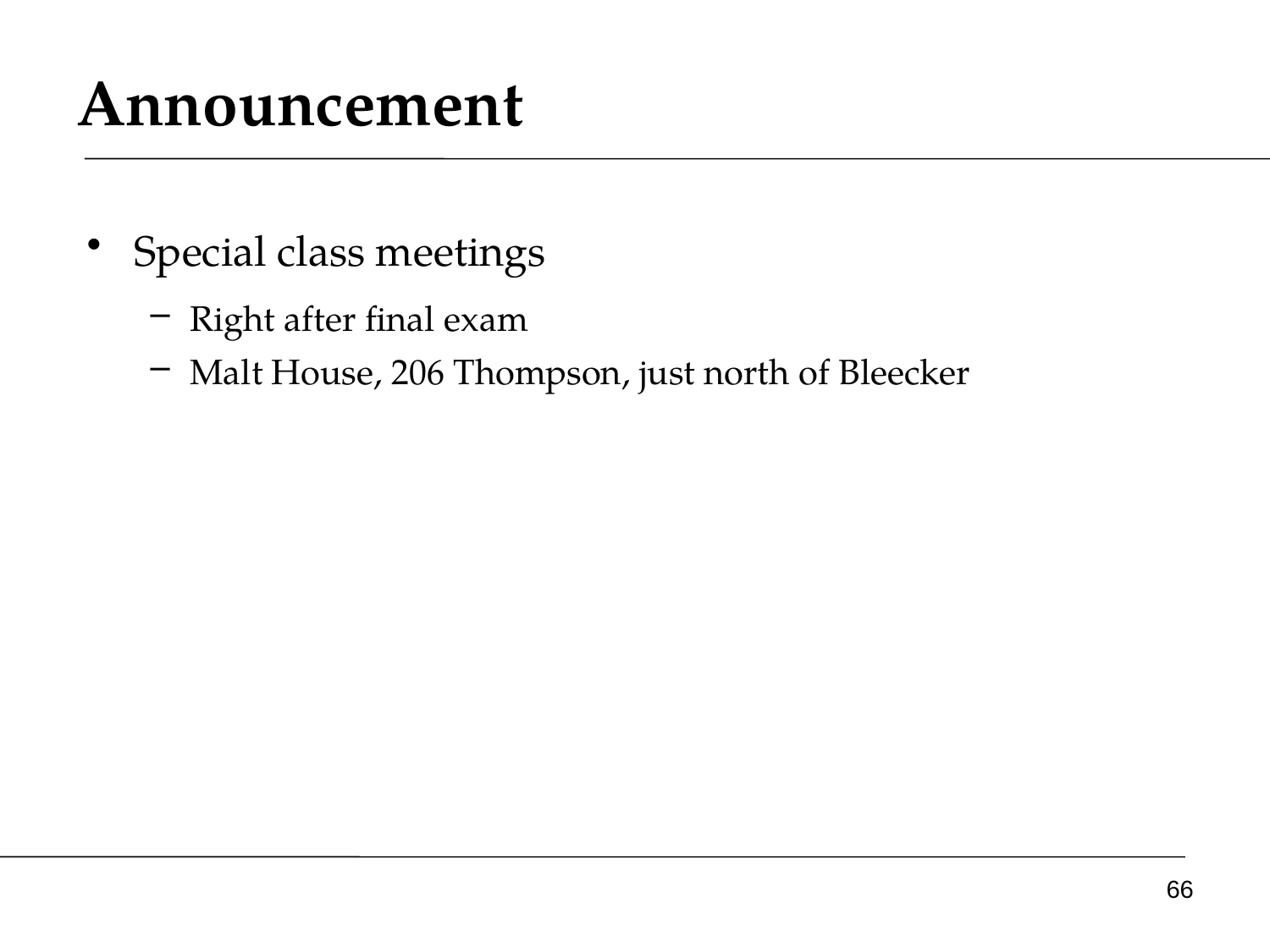

# Announcement
Special class meetings
Right after final exam
Malt House, 206 Thompson, just north of Bleecker
66